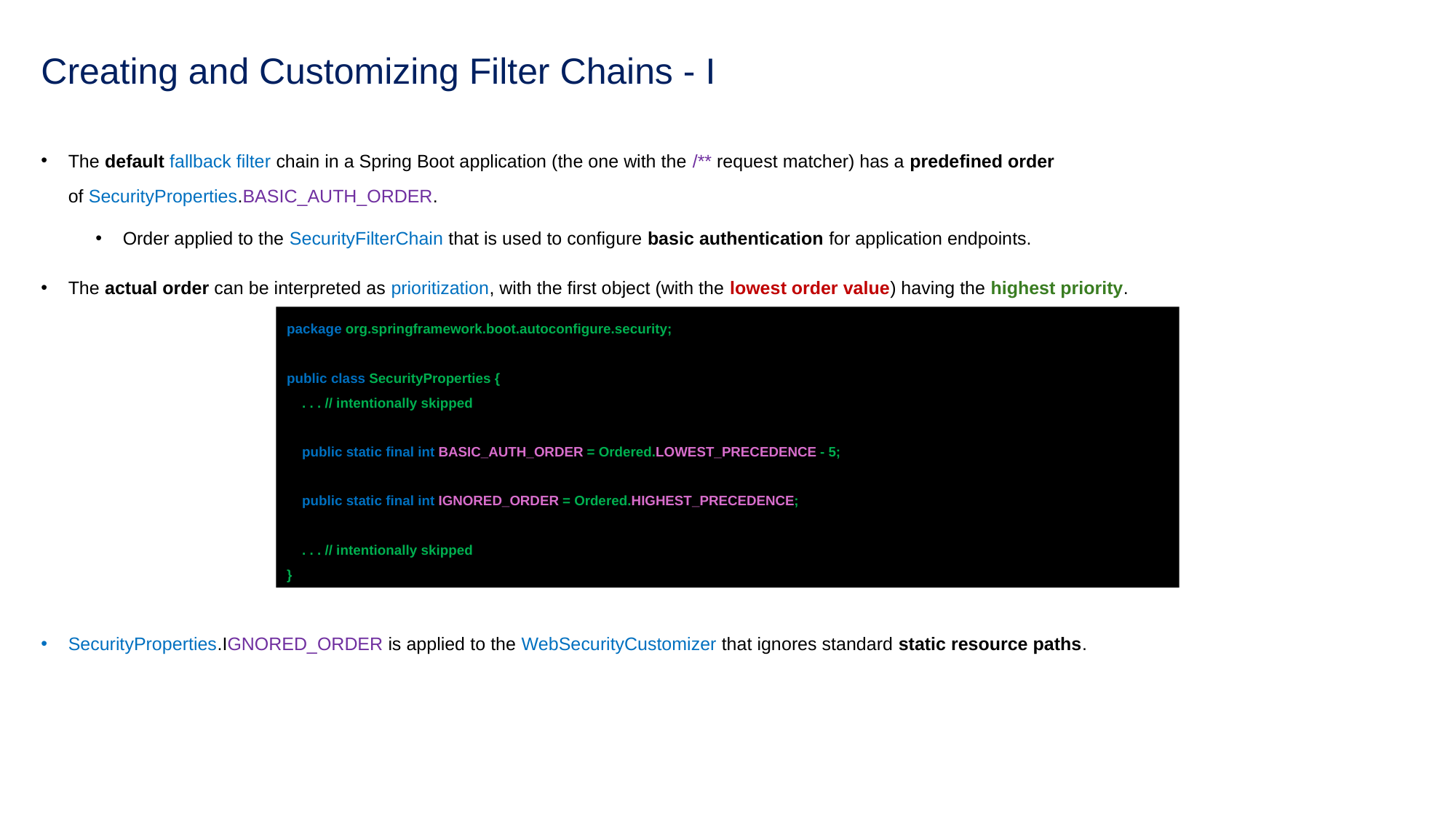

# Creating and Customizing Filter Chains - I
The default fallback filter chain in a Spring Boot application (the one with the /** request matcher) has a predefined order of SecurityProperties.BASIC_AUTH_ORDER.
Order applied to the SecurityFilterChain that is used to configure basic authentication for application endpoints.
The actual order can be interpreted as prioritization, with the first object (with the lowest order value) having the highest priority.
package org.springframework.boot.autoconfigure.security;

public class SecurityProperties {
    . . . // intentionally skipped

    public static final int BASIC_AUTH_ORDER = Ordered.LOWEST_PRECEDENCE - 5;

    public static final int IGNORED_ORDER = Ordered.HIGHEST_PRECEDENCE;

    . . . // intentionally skipped
}
SecurityProperties.IGNORED_ORDER is applied to the WebSecurityCustomizer that ignores standard static resource paths.